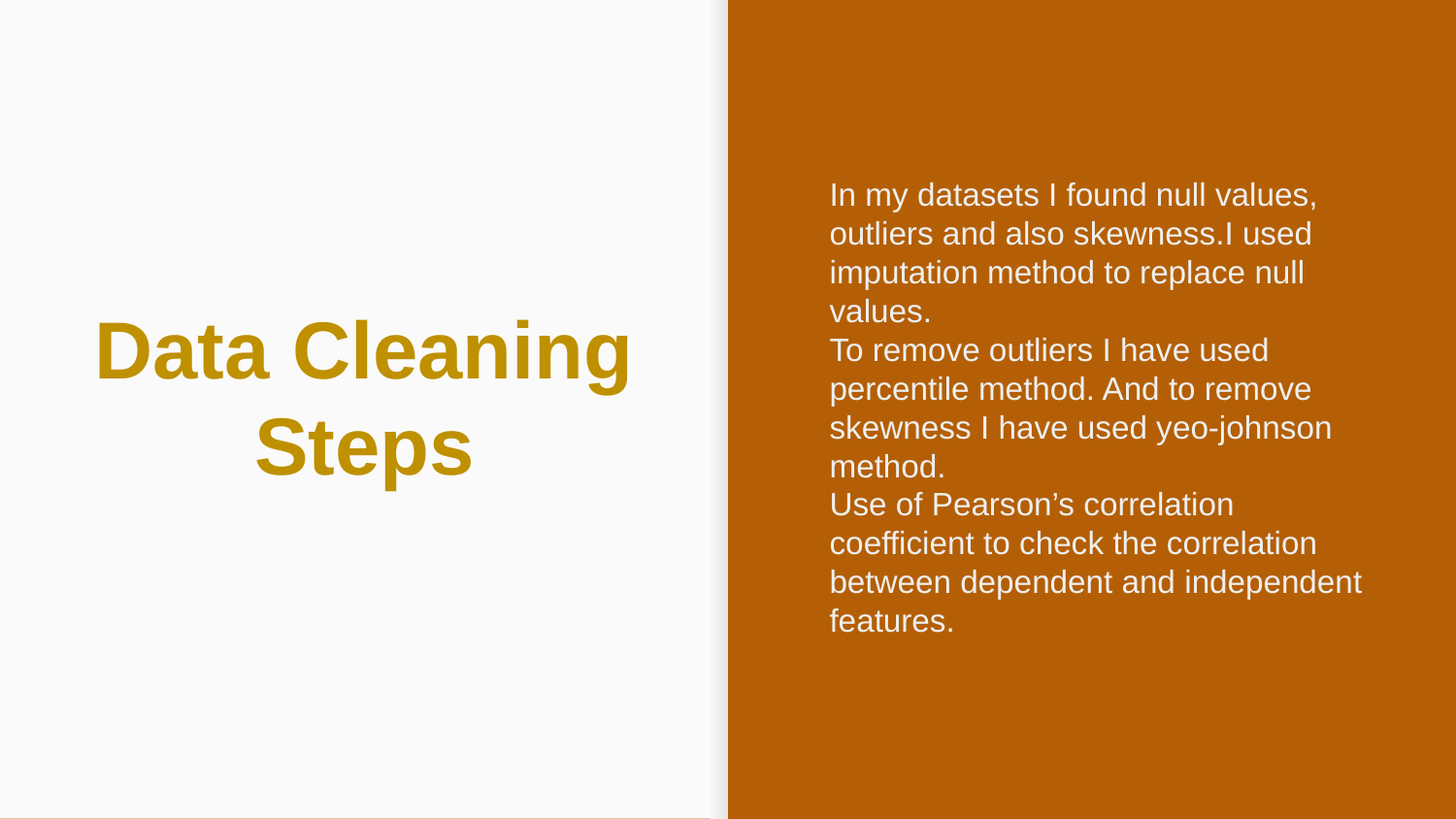

In my datasets I found null values, outliers and also skewness.I used imputation method to replace null values.
To remove outliers I have used percentile method. And to remove skewness I have used yeo-johnson method.
Use of Pearson’s correlation coefficient to check the correlation between dependent and independent features.
Data Cleaning Steps